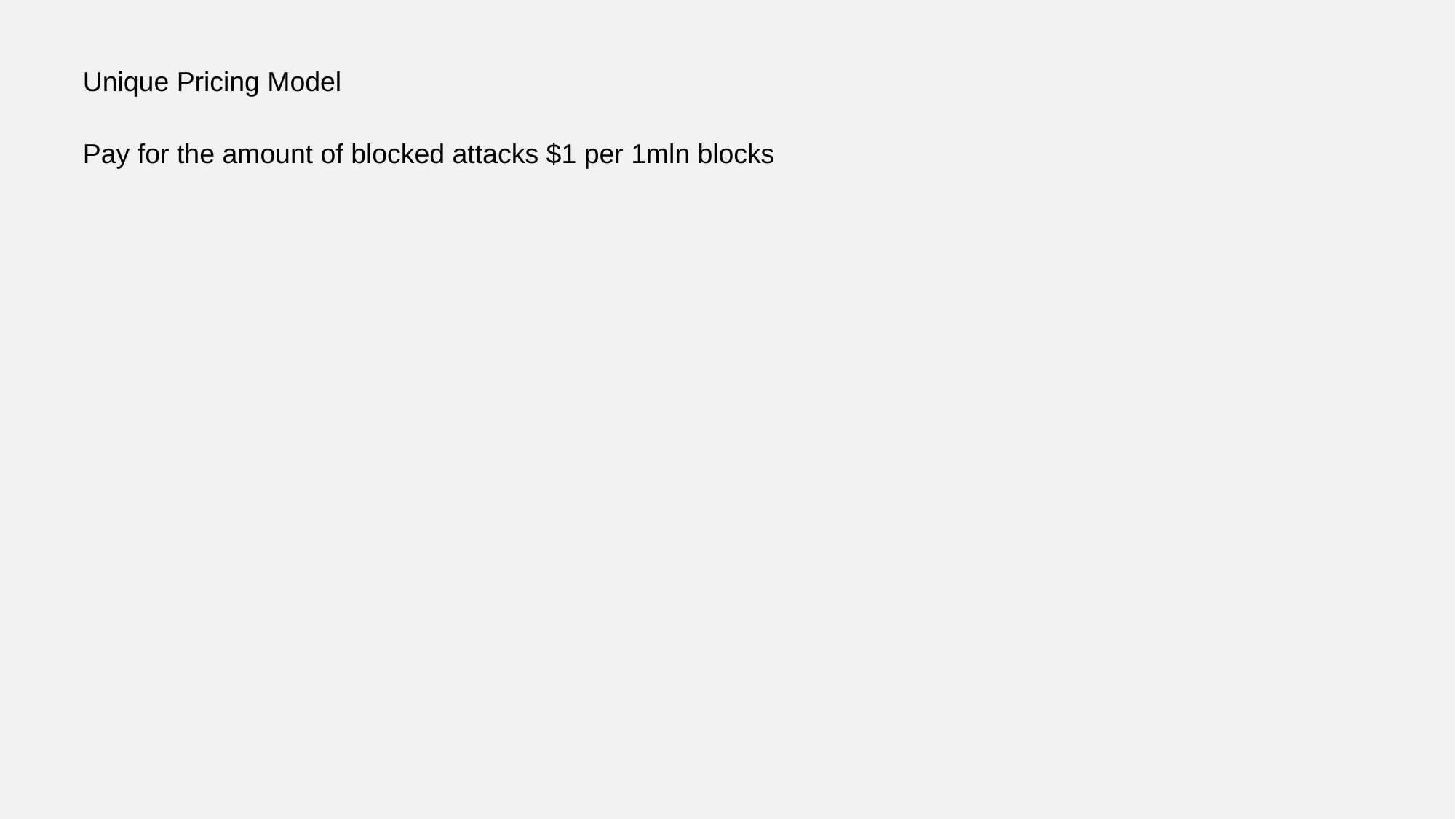

Unique Pricing Model
Pay for the amount of blocked attacks $1 per 1mln blocks